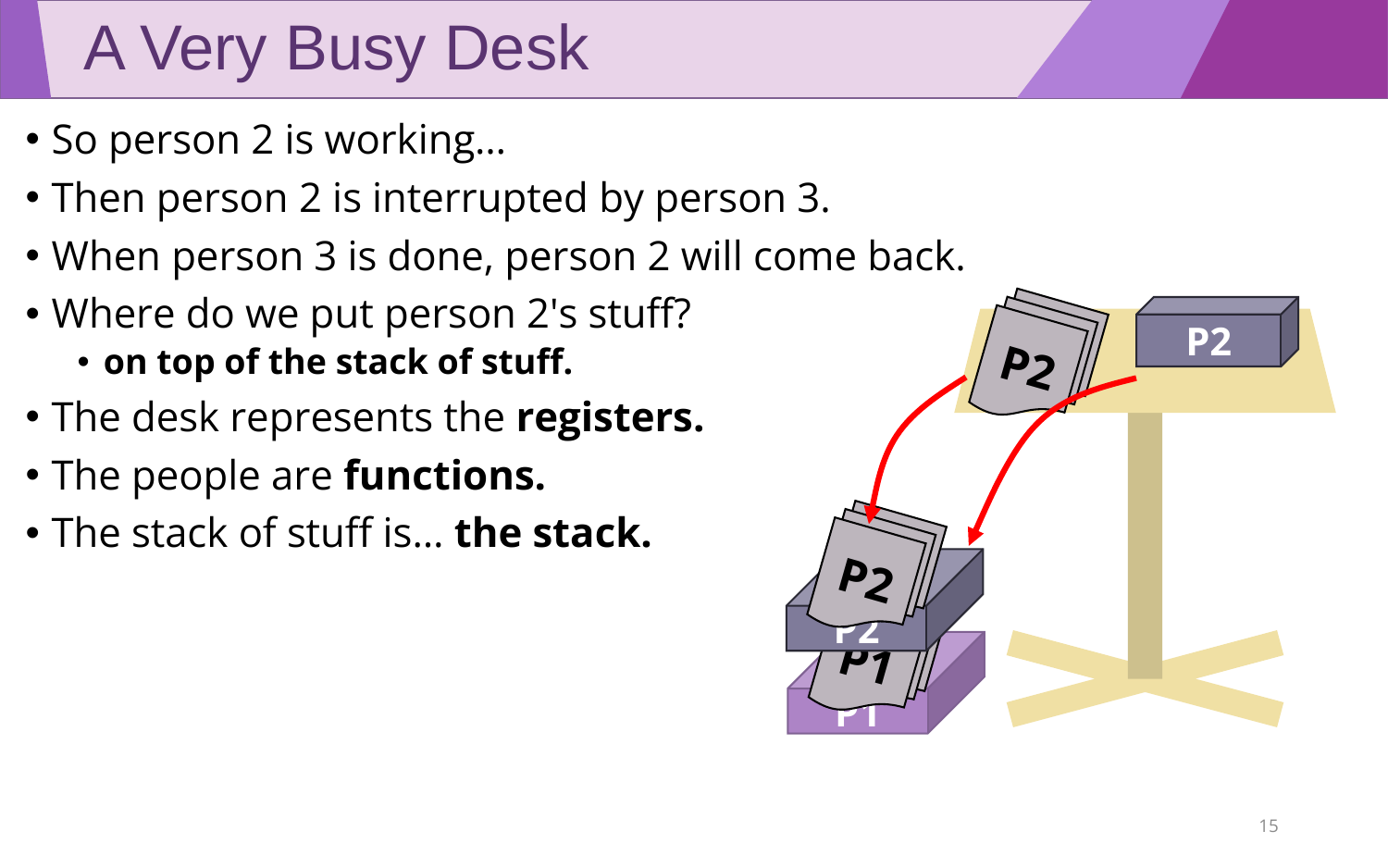

# A Very Busy Desk
So person 2 is working…
Then person 2 is interrupted by person 3.
When person 3 is done, person 2 will come back.
Where do we put person 2's stuff?
on top of the stack of stuff.
The desk represents the registers.
The people are functions.
The stack of stuff is… the stack.
P2
P2

P2
P2
P1
P1
15